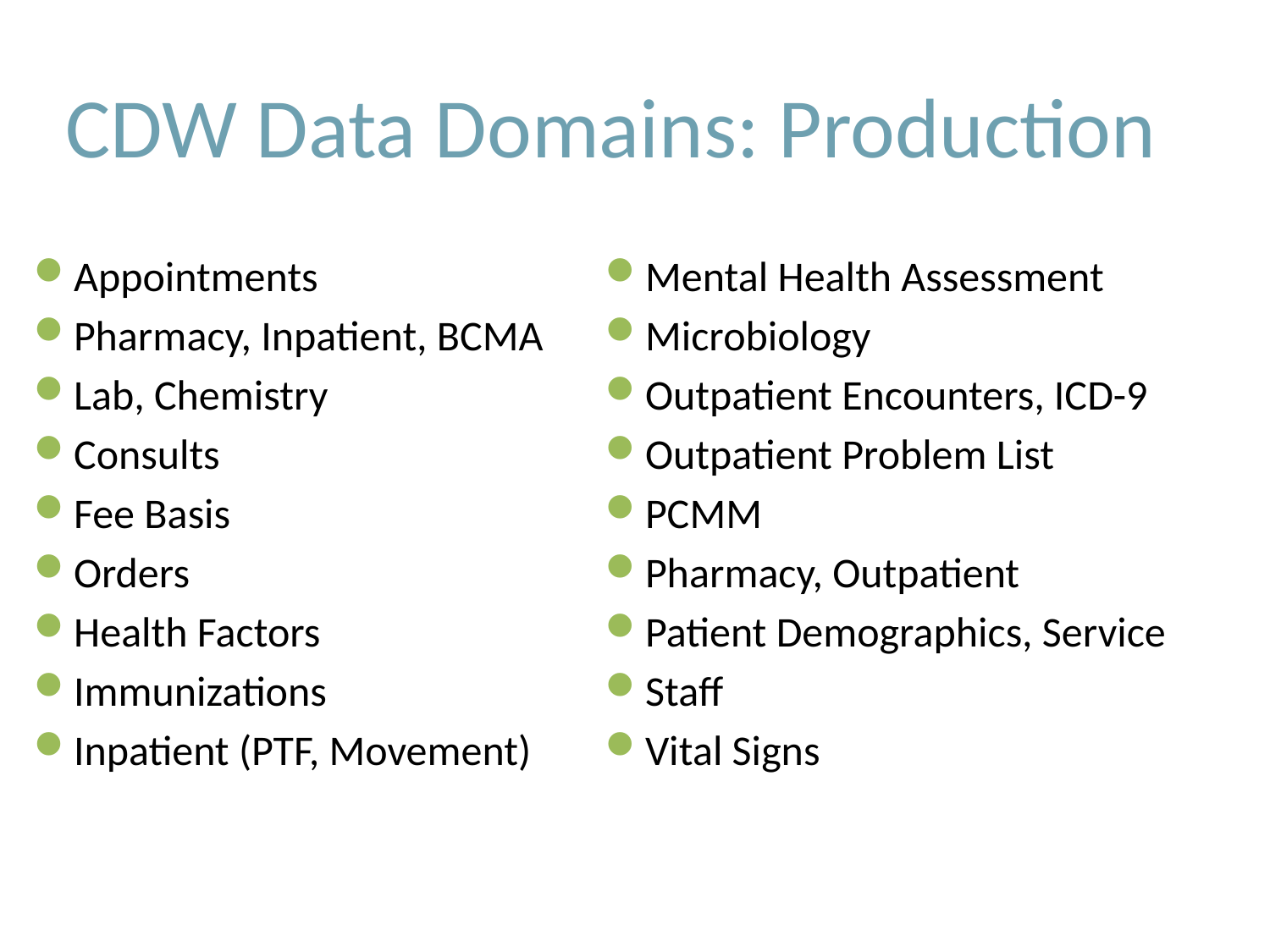

CDW Data Domains: Production
Appointments
Pharmacy, Inpatient, BCMA
Lab, Chemistry
Consults
Fee Basis
Orders
Health Factors
Immunizations
Inpatient (PTF, Movement)

Mental Health Assessment
Microbiology
Outpatient Encounters, ICD-9
Outpatient Problem List
PCMM
Pharmacy, Outpatient
Patient Demographics, Service
Staff
Vital Signs